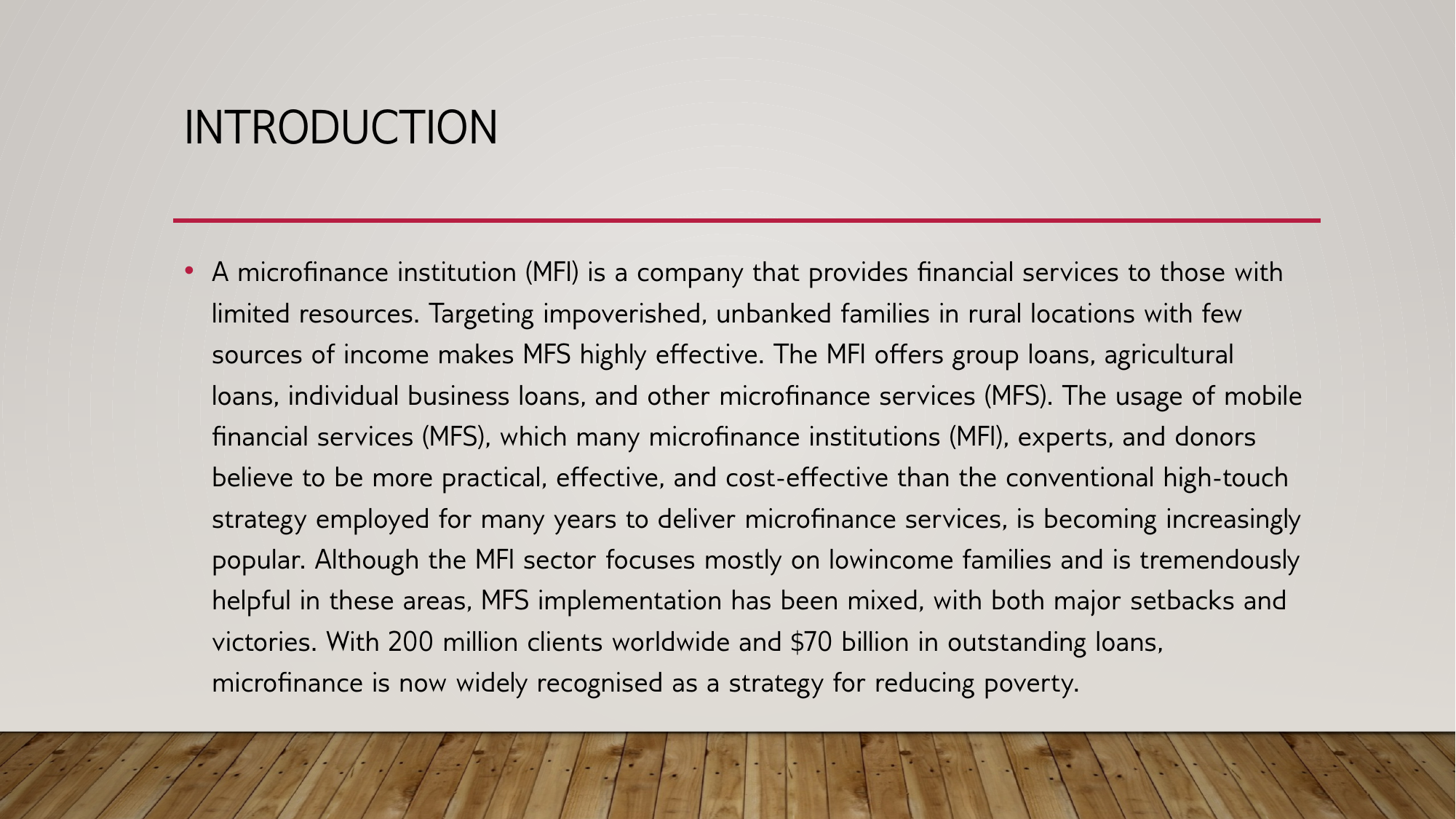

# INTRODUCTION
A microfinance institution (MFI) is a company that provides financial services to those with limited resources. Targeting impoverished, unbanked families in rural locations with few sources of income makes MFS highly effective. The MFI offers group loans, agricultural loans, individual business loans, and other microfinance services (MFS). The usage of mobile financial services (MFS), which many microfinance institutions (MFI), experts, and donors believe to be more practical, effective, and cost-effective than the conventional high-touch strategy employed for many years to deliver microfinance services, is becoming increasingly popular. Although the MFI sector focuses mostly on lowincome families and is tremendously helpful in these areas, MFS implementation has been mixed, with both major setbacks and victories. With 200 million clients worldwide and $70 billion in outstanding loans, microfinance is now widely recognised as a strategy for reducing poverty.